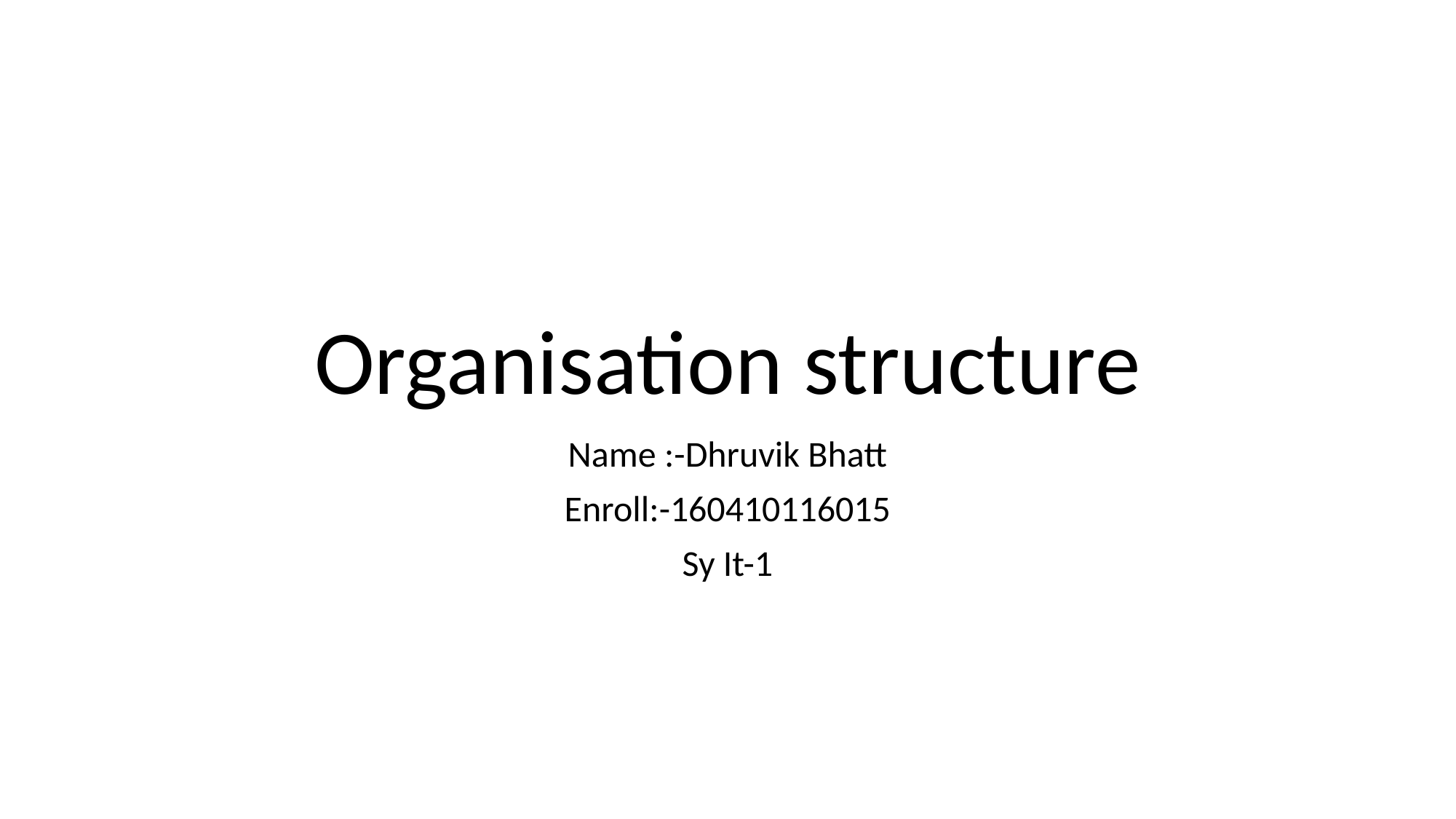

# Organisation structure
Name :-Dhruvik Bhatt
Enroll:-160410116015
Sy It-1